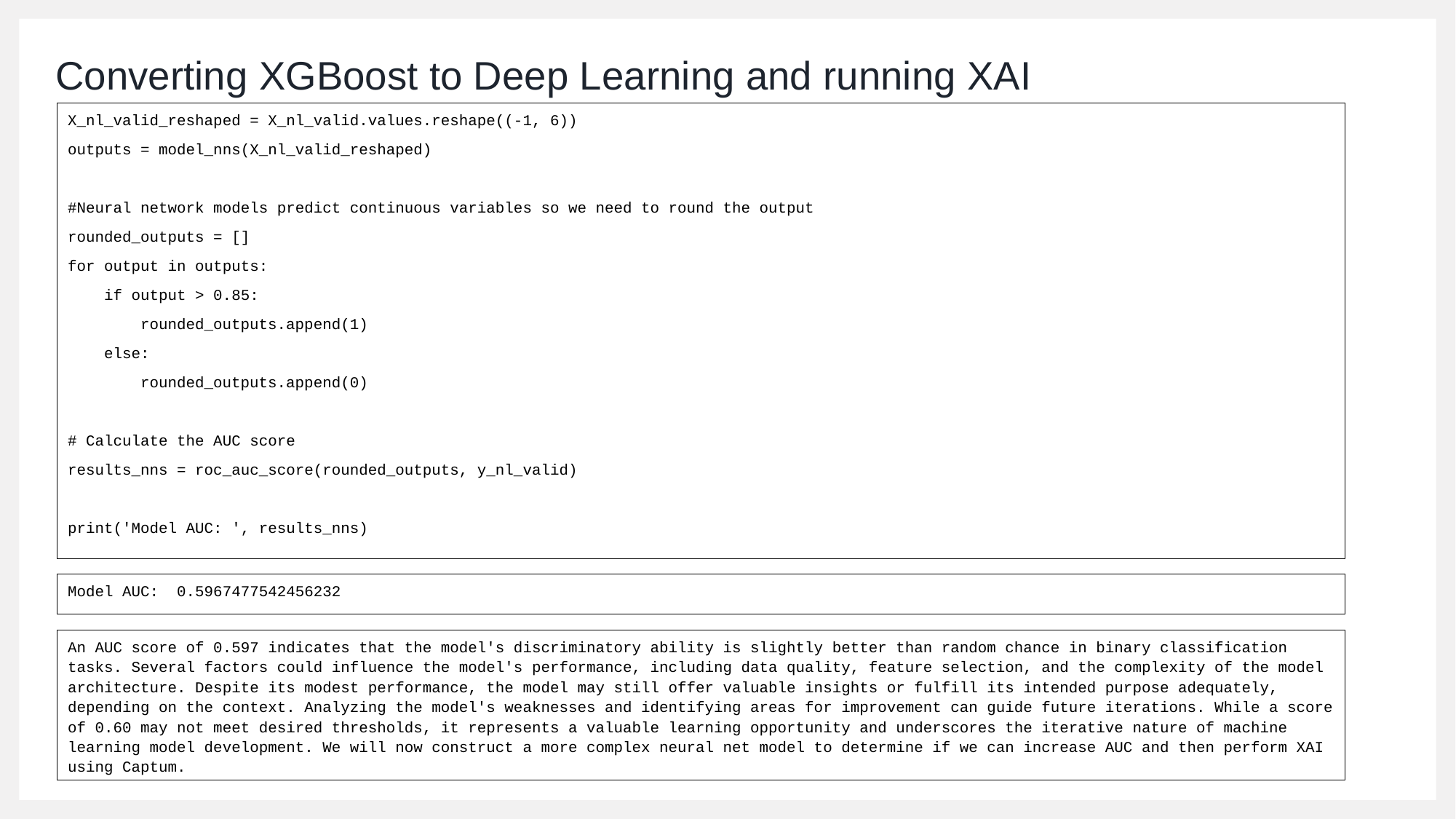

# Converting XGBoost to Deep Learning and running XAI
X_nl_valid_reshaped = X_nl_valid.values.reshape((-1, 6))
outputs = model_nns(X_nl_valid_reshaped)

#Neural network models predict continuous variables so we need to round the output
rounded_outputs = []
for output in outputs:
    if output > 0.85:
        rounded_outputs.append(1)
    else:
        rounded_outputs.append(0)

# Calculate the AUC score
results_nns = roc_auc_score(rounded_outputs, y_nl_valid)

print('Model AUC: ', results_nns)
Model AUC:  0.5967477542456232
An AUC score of 0.597 indicates that the model's discriminatory ability is slightly better than random chance in binary classification tasks. Several factors could influence the model's performance, including data quality, feature selection, and the complexity of the model architecture. Despite its modest performance, the model may still offer valuable insights or fulfill its intended purpose adequately, depending on the context. Analyzing the model's weaknesses and identifying areas for improvement can guide future iterations. While a score of 0.60 may not meet desired thresholds, it represents a valuable learning opportunity and underscores the iterative nature of machine learning model development. We will now construct a more complex neural net model to determine if we can increase AUC and then perform XAI using Captum.